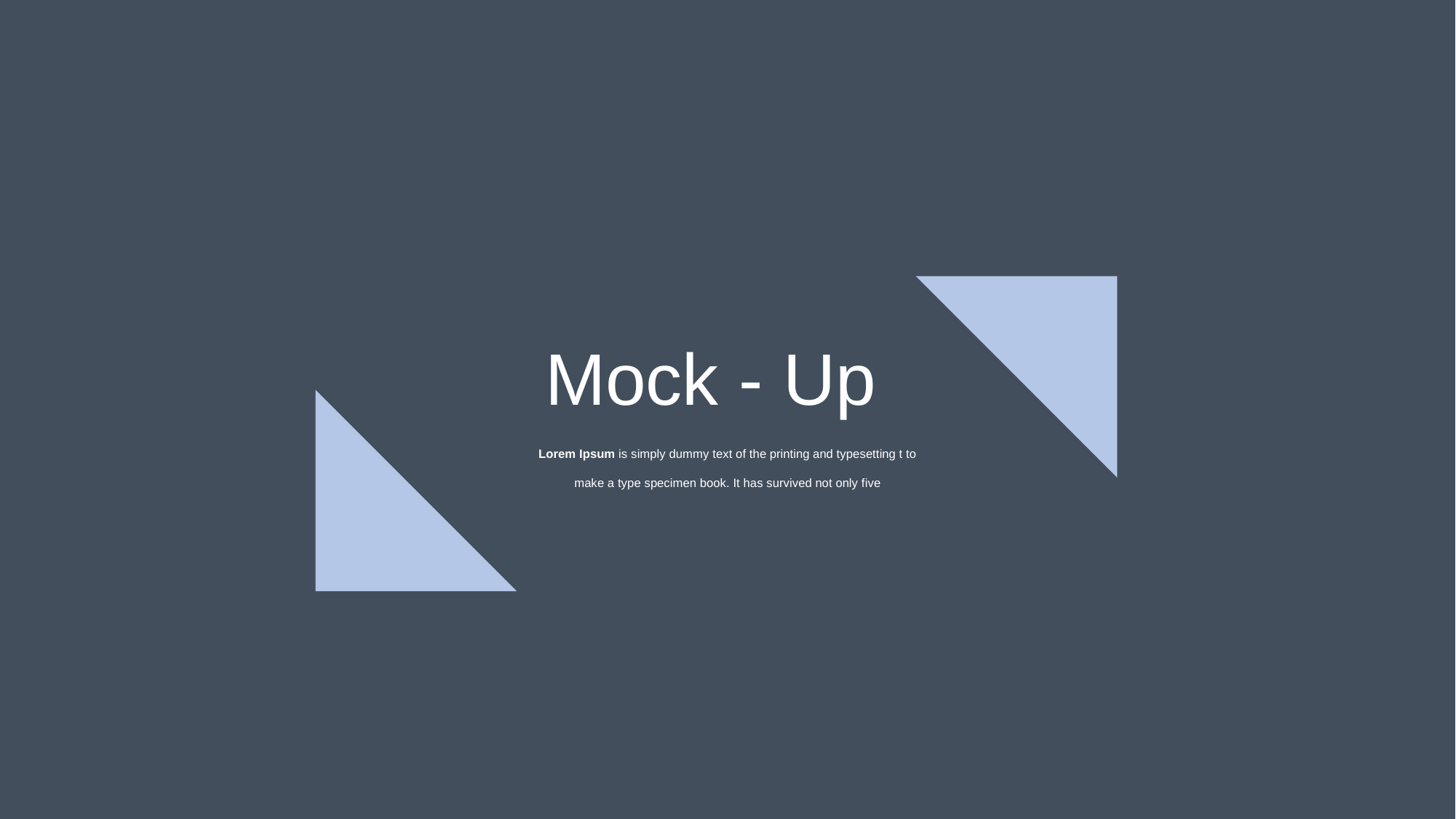

Mock - Up

Lorem Ipsum is simply dummy text of the printing and typesetting t to make a type specimen book. It has survived not only five